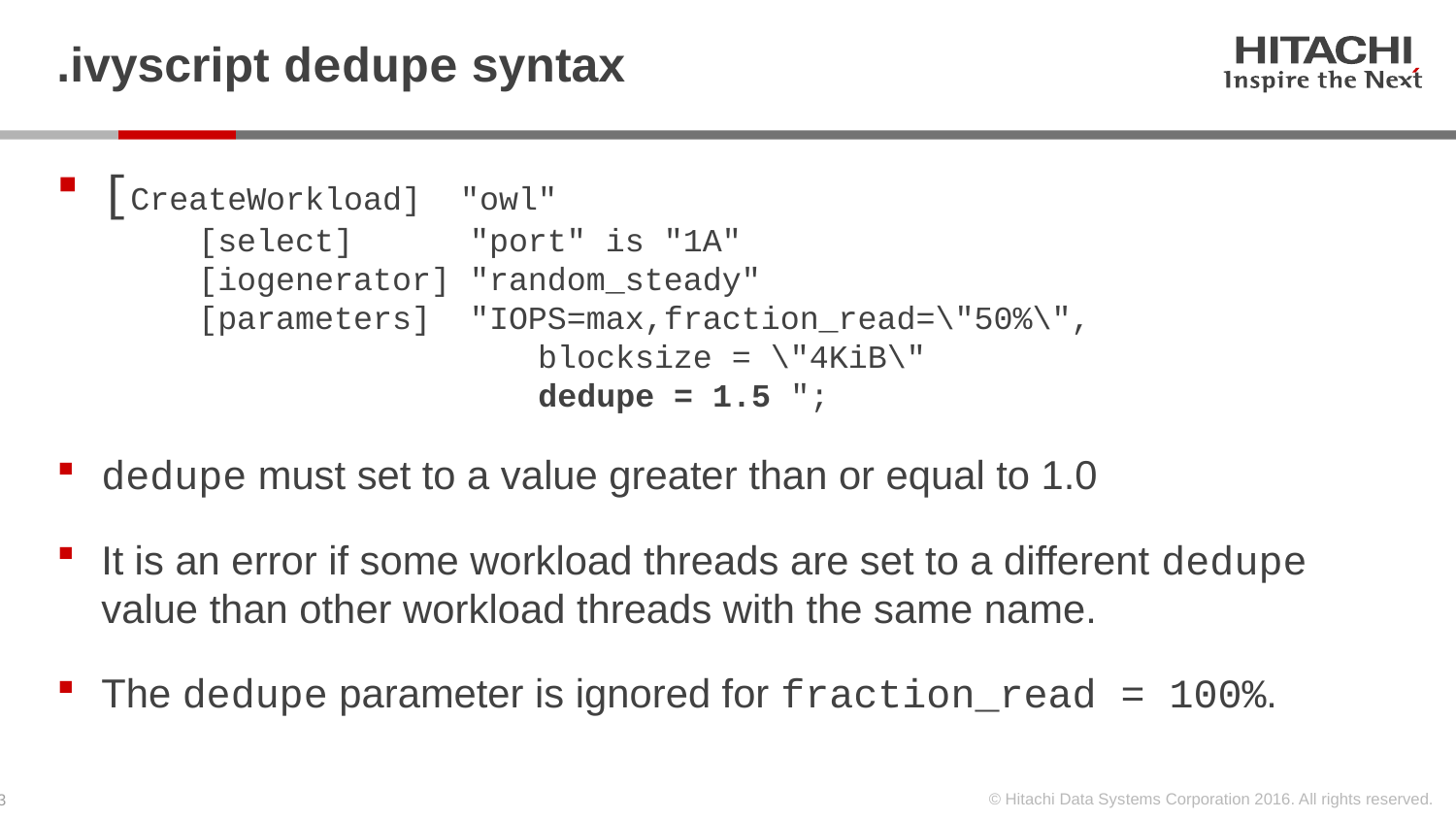

# .ivyscript dedupe syntax
[CreateWorkload]  "owl"
     [select]      "port" is "1A"
     [iogenerator] "random_steady"
     [parameters]  "IOPS=max,fraction_read=\"50%\",
	               blocksize = \"4KiB\"
	               dedupe = 1.5 ";
dedupe must set to a value greater than or equal to 1.0
It is an error if some workload threads are set to a different dedupe value than other workload threads with the same name.
The dedupe parameter is ignored for fraction_read = 100%.